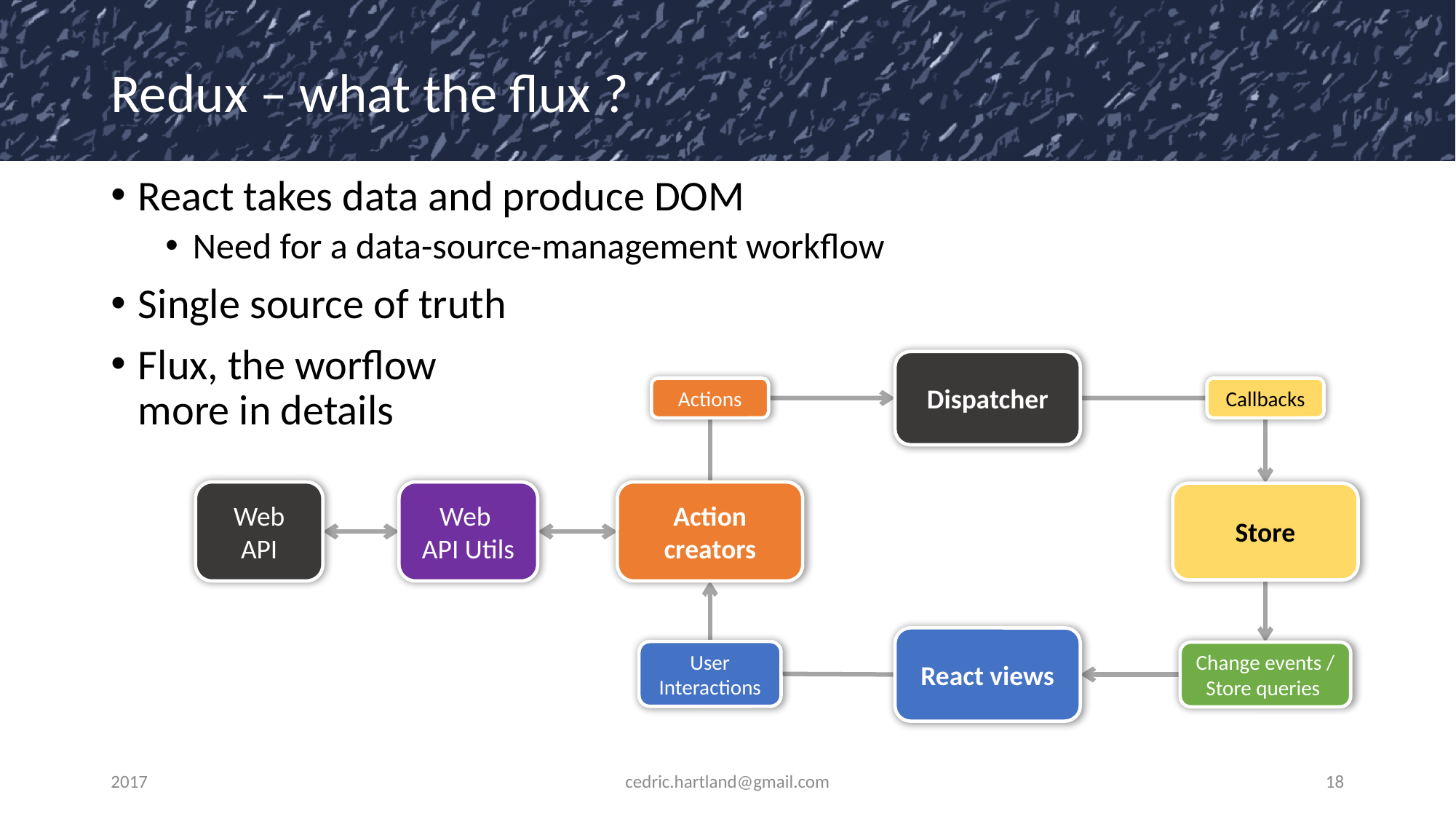

# Redux – what the flux ?
React takes data and produce DOM
Need for a data-source-management workflow
Single source of truth
Flux, the worflow
more in details
Dispatcher
Actions
Callbacks
Web
API
Web
API Utils
Action creators
Store
React views
User
Interactions
Change events /
Store queries
2017
cedric.hartland@gmail.com
18